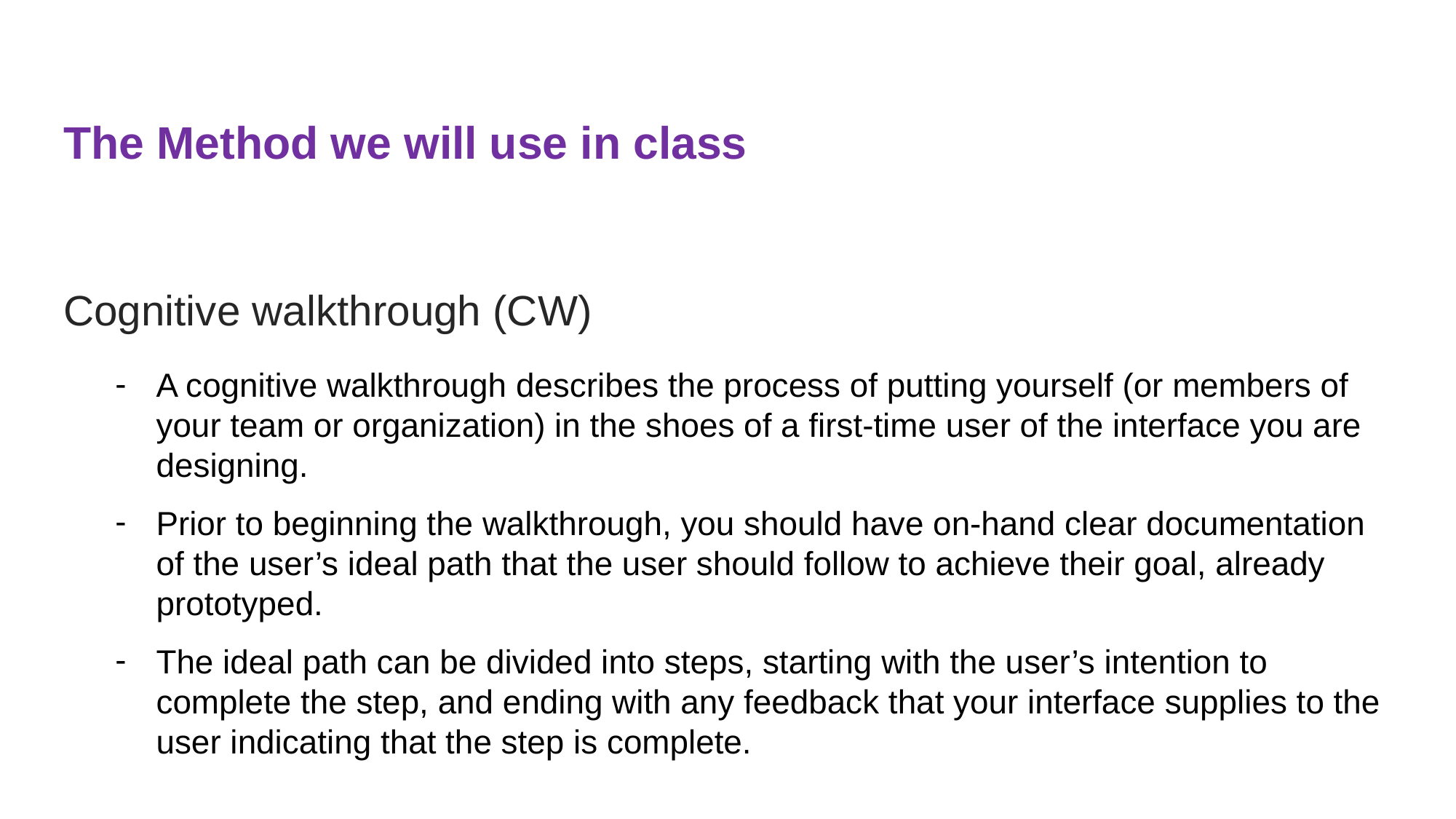

# The Method we will use in class
Cognitive walkthrough (CW)
A cognitive walkthrough describes the process of putting yourself (or members of your team or organization) in the shoes of a first-time user of the interface you are designing.
Prior to beginning the walkthrough, you should have on-hand clear documentation of the user’s ideal path that the user should follow to achieve their goal, already prototyped.
The ideal path can be divided into steps, starting with the user’s intention to complete the step, and ending with any feedback that your interface supplies to the user indicating that the step is complete.